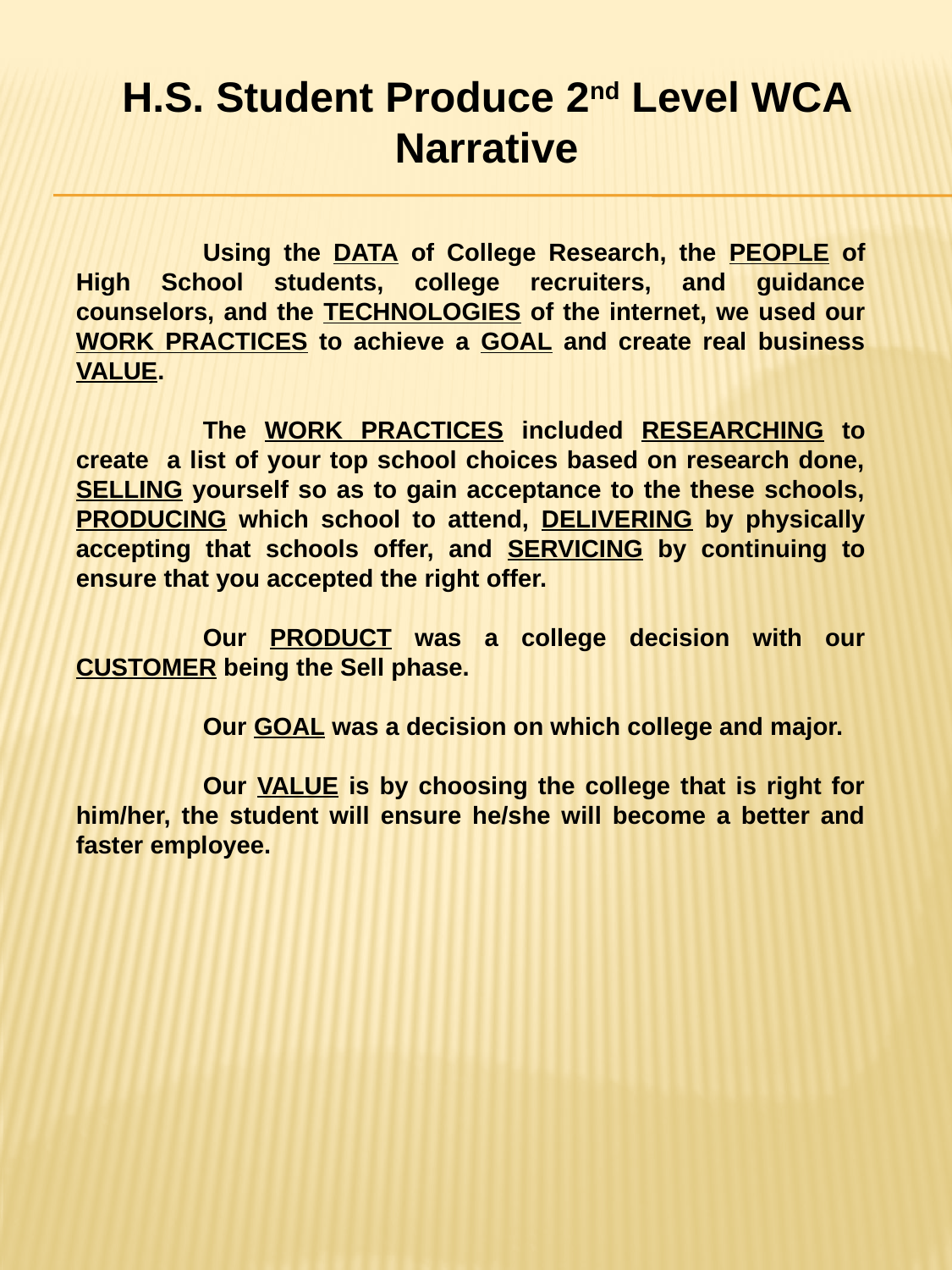

H.S. Student Produce 2nd Level WCA Narrative

	Using the DATA of College Research, the PEOPLE of High School students, college recruiters, and guidance counselors, and the TECHNOLOGIES of the internet, we used our WORK PRACTICES to achieve a GOAL and create real business VALUE.

	The WORK PRACTICES included RESEARCHING to create  a list of your top school choices based on research done, SELLING yourself so as to gain acceptance to the these schools, PRODUCING which school to attend, DELIVERING by physically accepting that schools offer, and SERVICING by continuing to ensure that you accepted the right offer.

	Our PRODUCT was a college decision with our CUSTOMER being the Sell phase.

	Our GOAL was a decision on which college and major.

	Our VALUE is by choosing the college that is right for him/her, the student will ensure he/she will become a better and faster employee.